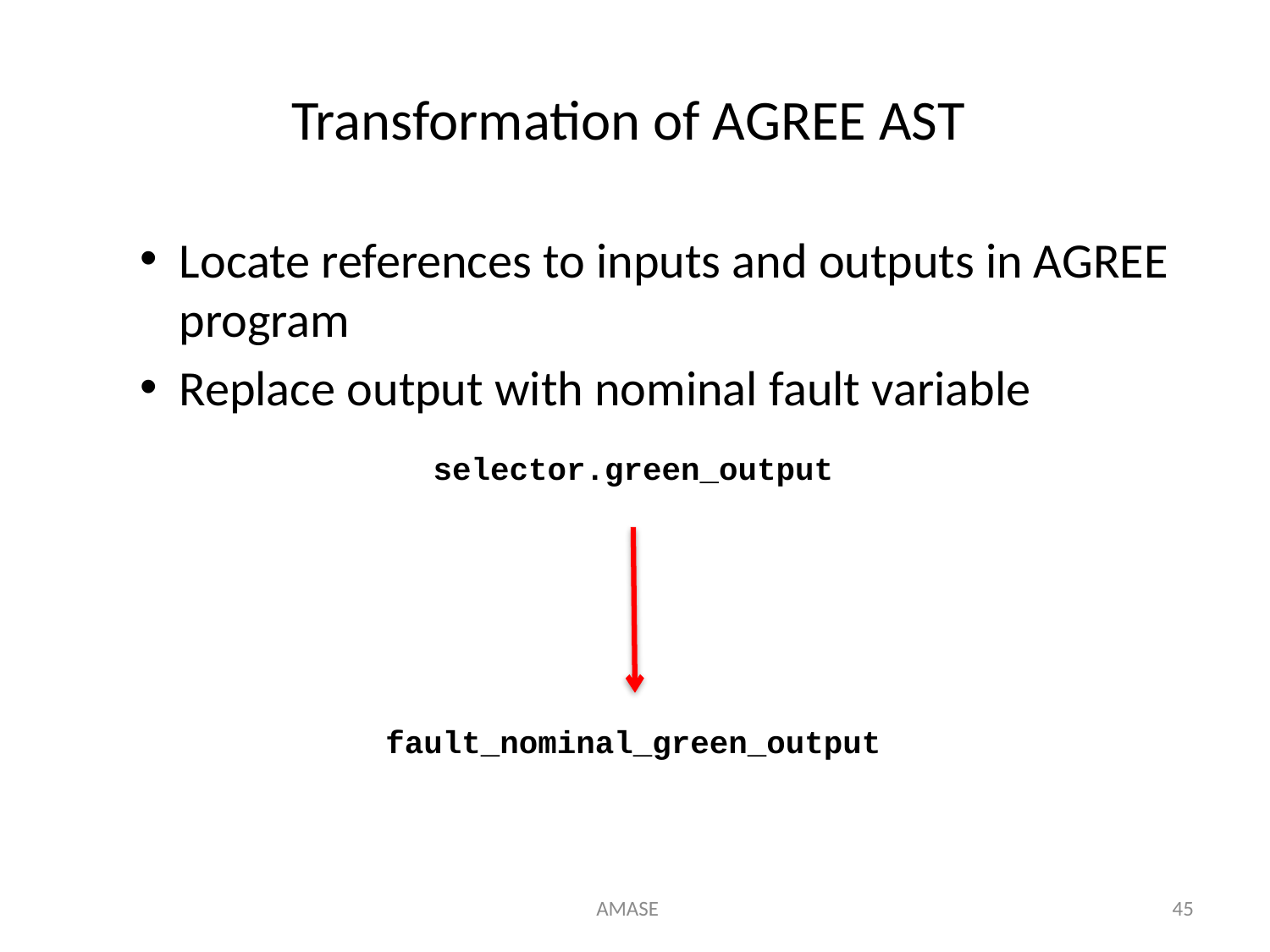

Transformation of AGREE AST
Locate references to inputs and outputs in AGREE program
Replace output with nominal fault variable

selector.green_output
fault_nominal_green_output
AMASE
45